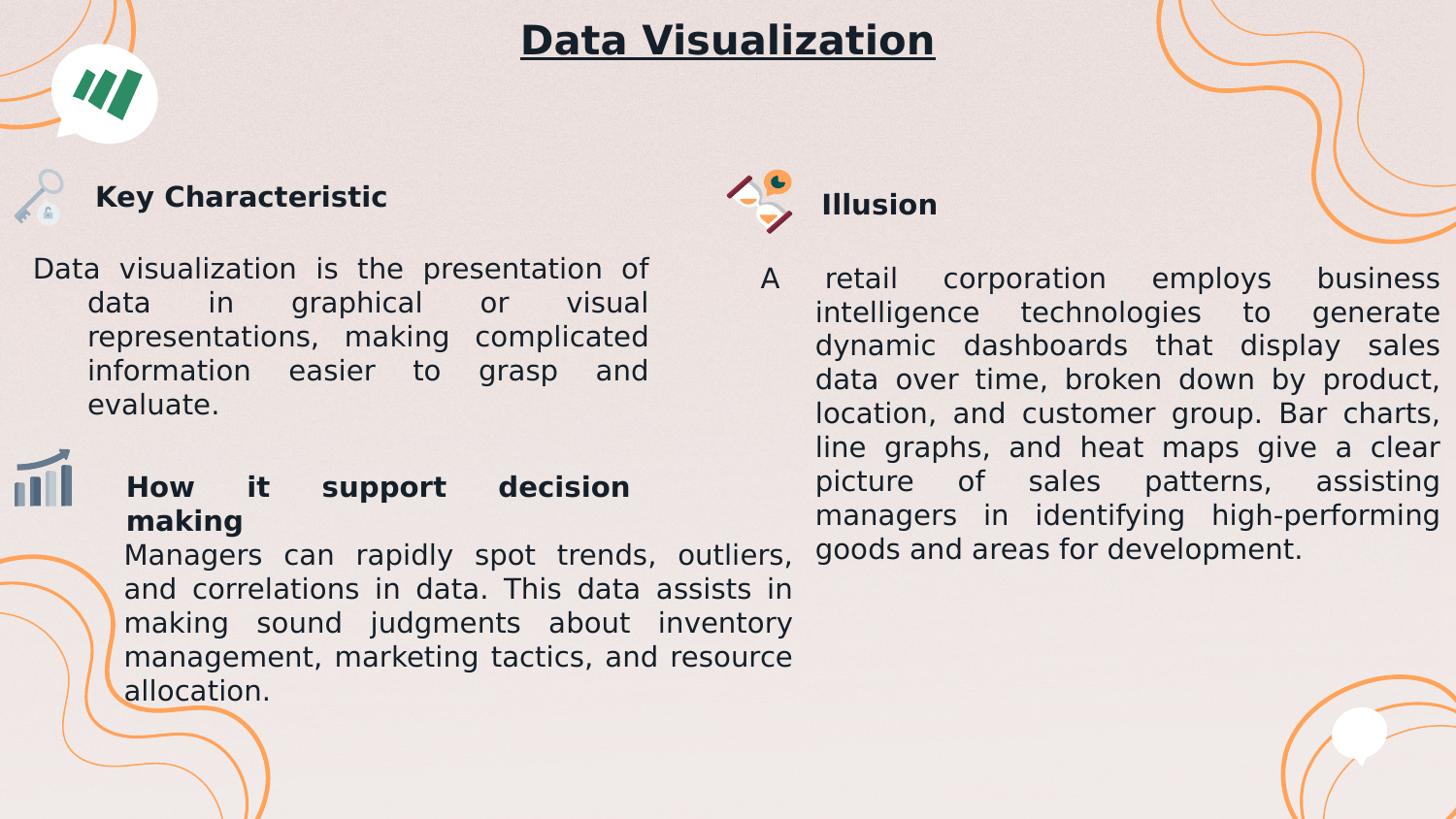

# Data Visualization

Key Characteristic

Illusion
Data visualization is the presentation of data in graphical or visual representations, making complicated information easier to grasp and evaluate.
A retail corporation employs business intelligence technologies to generate dynamic dashboards that display sales data over time, broken down by product, location, and customer group. Bar charts, line graphs, and heat maps give a clear picture of sales patterns, assisting managers in identifying high-performing goods and areas for development.

How it support decision making
Managers can rapidly spot trends, outliers, and correlations in data. This data assists in making sound judgments about inventory management, marketing tactics, and resource allocation.